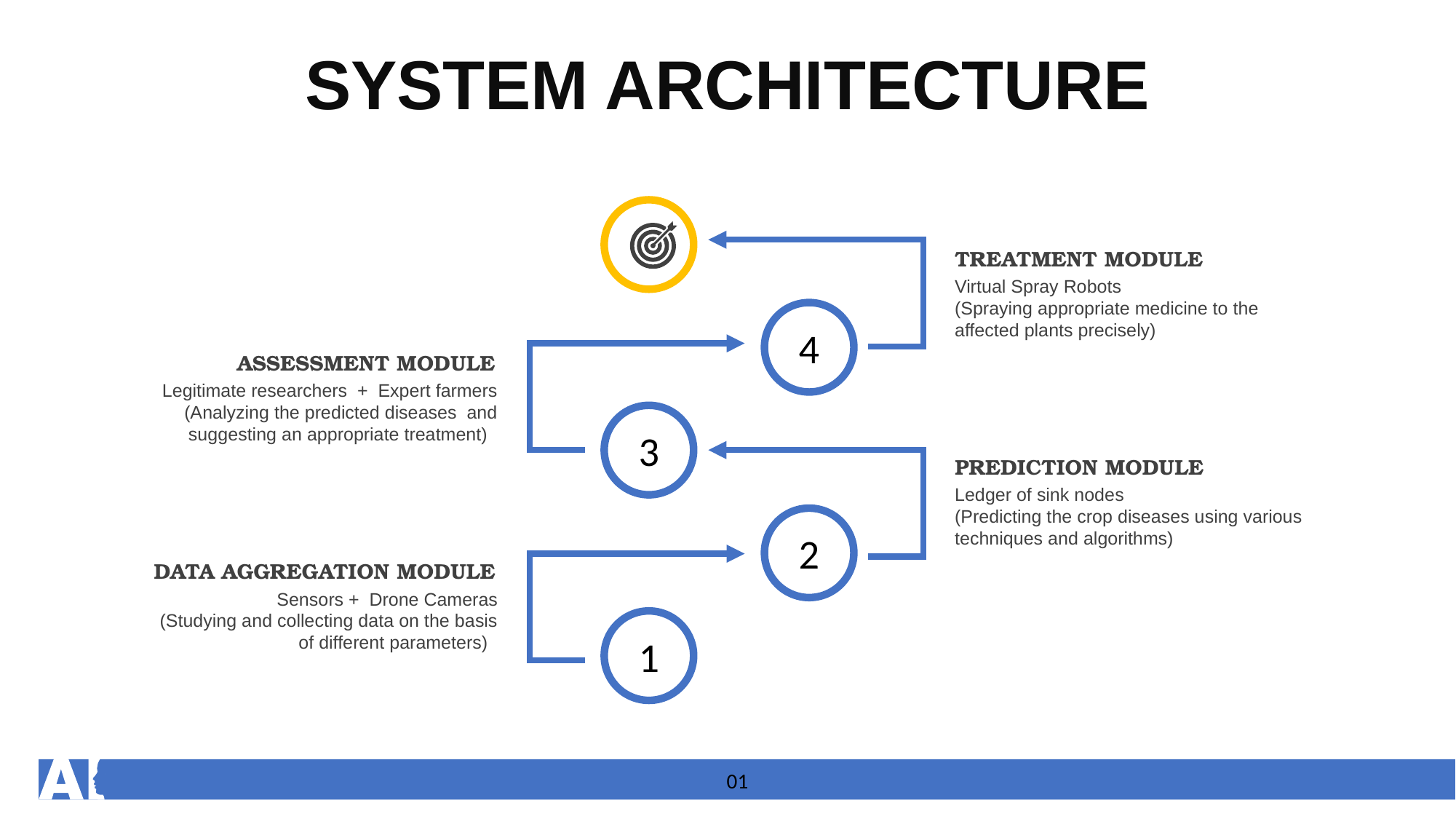

SYSTEM ARCHITECTURE

TREATMENT MODULE
Virtual Spray Robots
(Spraying appropriate medicine to the affected plants precisely)

4

ASSESSMENT MODULE
Legitimate researchers  +  Expert farmers
(Analyzing the predicted diseases  and suggesting an appropriate treatment)

3
PREDICTION MODULE
Ledger of sink nodes
(Predicting the crop diseases using various techniques and algorithms)

2
DATA AGGREGATION MODULE
Sensors +  Drone Cameras
(Studying and collecting data on the basis of different parameters)

1
01